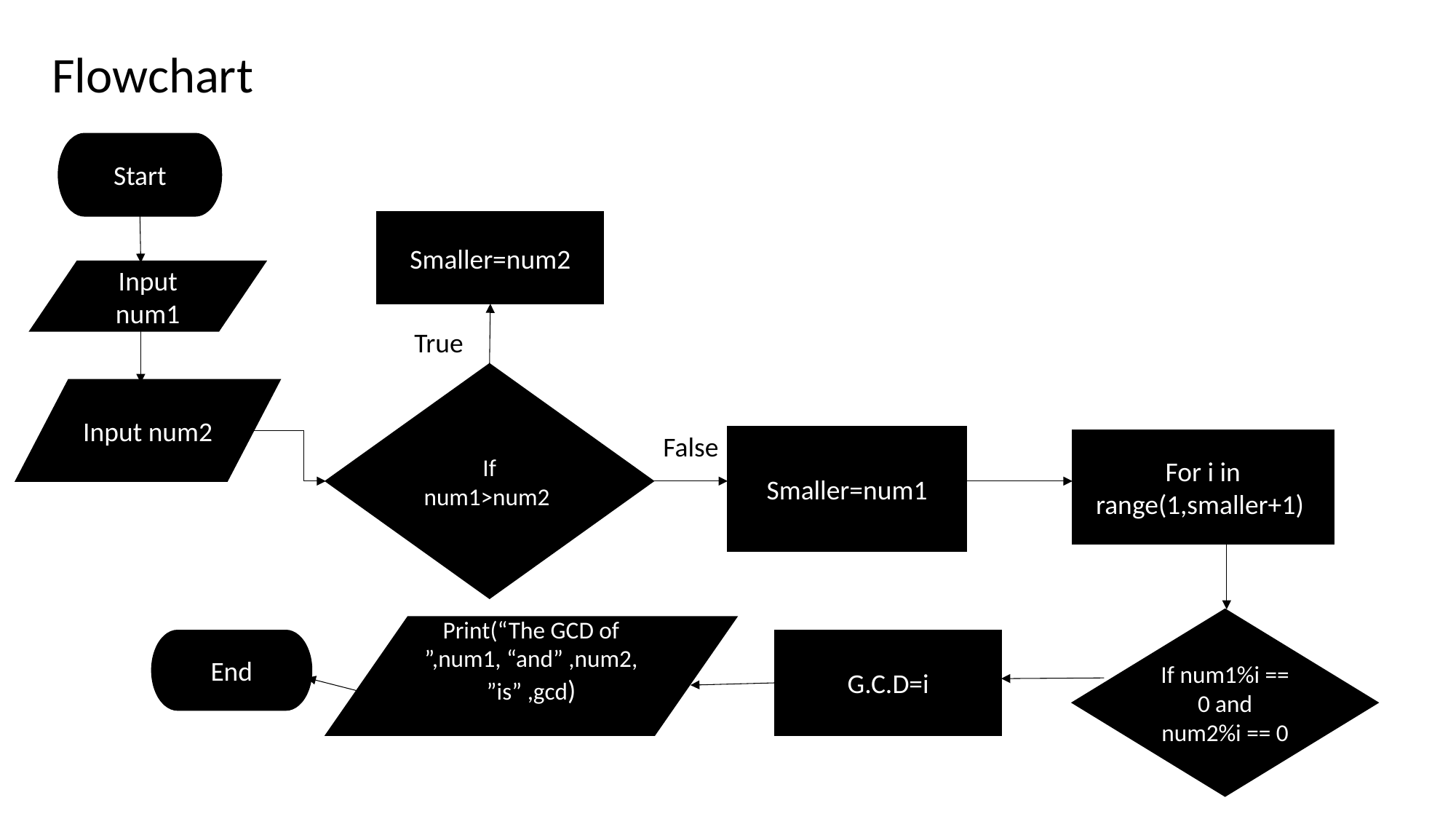

# Flowchart

Start
Smaller=num2
Input num1
True
If num1>num2
Input num2
False
Smaller=num1
For i in range(1,smaller+1)
If num1%i == 0 and num2%i == 0
Print(“The GCD of ”,num1, “and” ,num2, ”is” ,gcd)

End
G.C.D=i